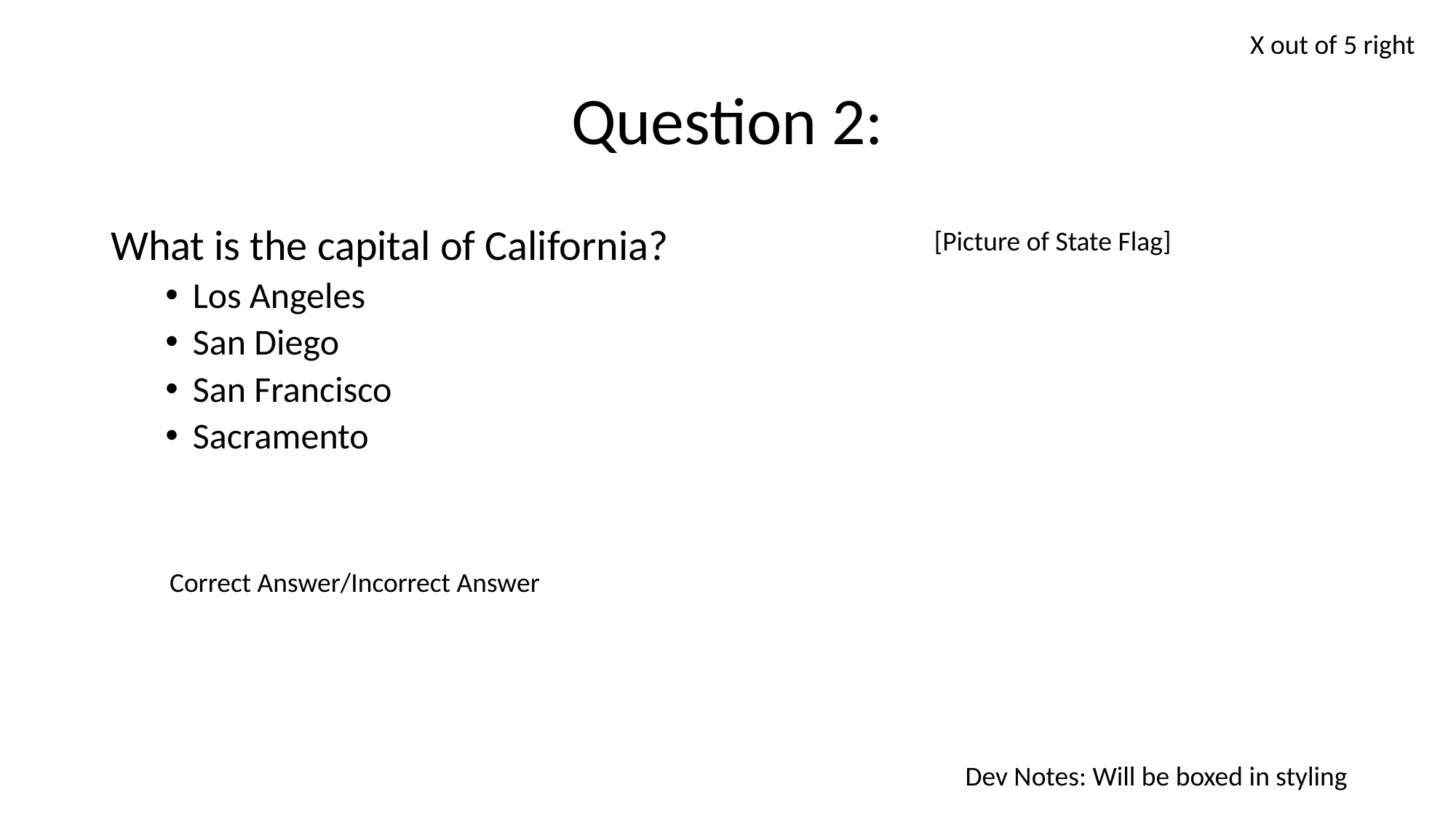

X out of 5 right
# Question 2:
What is the capital of California?
Los Angeles
San Diego
San Francisco
Sacramento
[Picture of State Flag]
Correct Answer/Incorrect Answer

Dev Notes: Will be boxed in styling